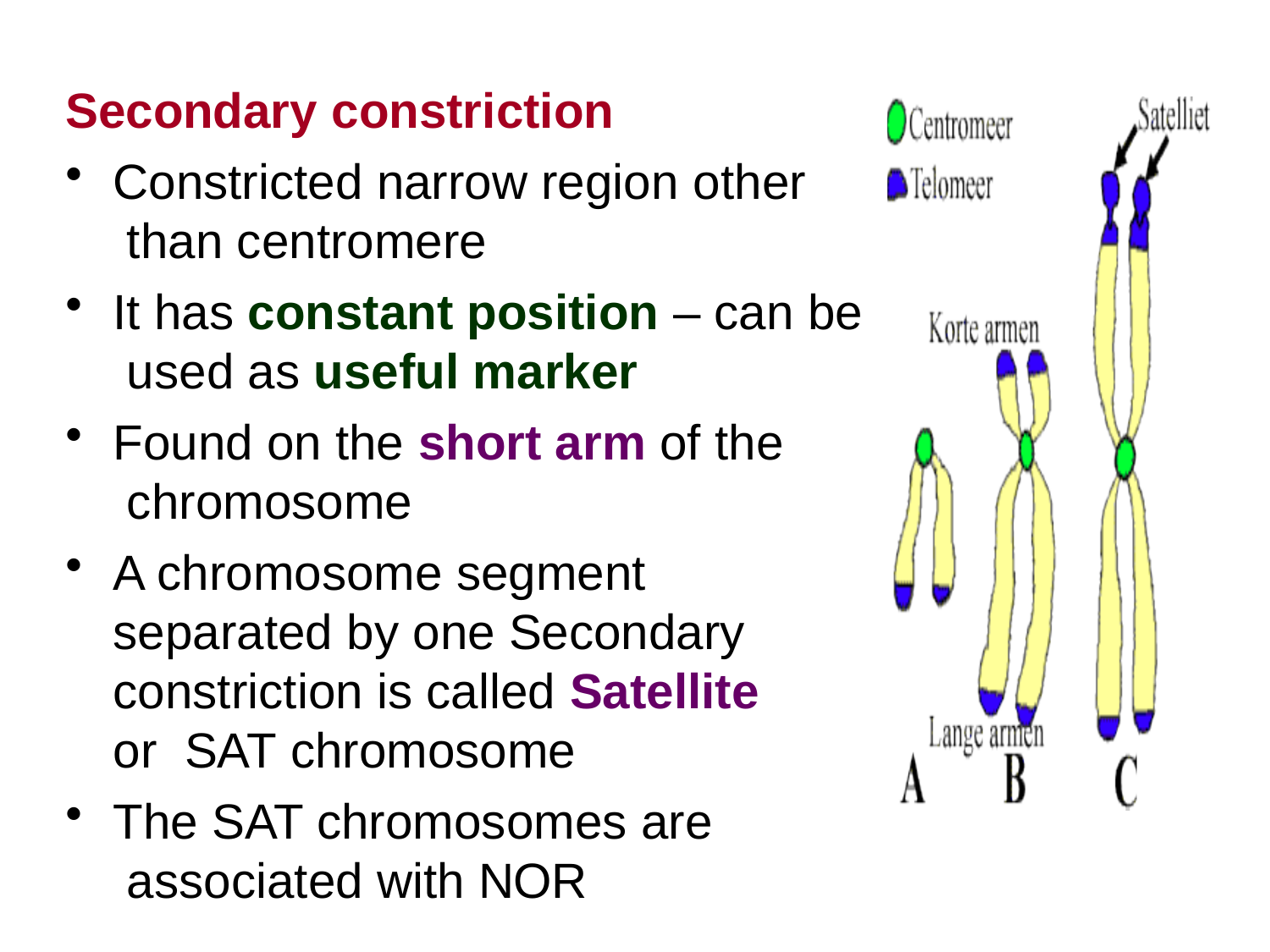

# Secondary constriction

Constricted narrow region other  than centromere
It has constant position – can be  used as useful marker
Found on the short arm of the  chromosome
A chromosome segment  separated by one Secondary  constriction is called Satellite or  SAT chromosome
The SAT chromosomes are  associated with NOR